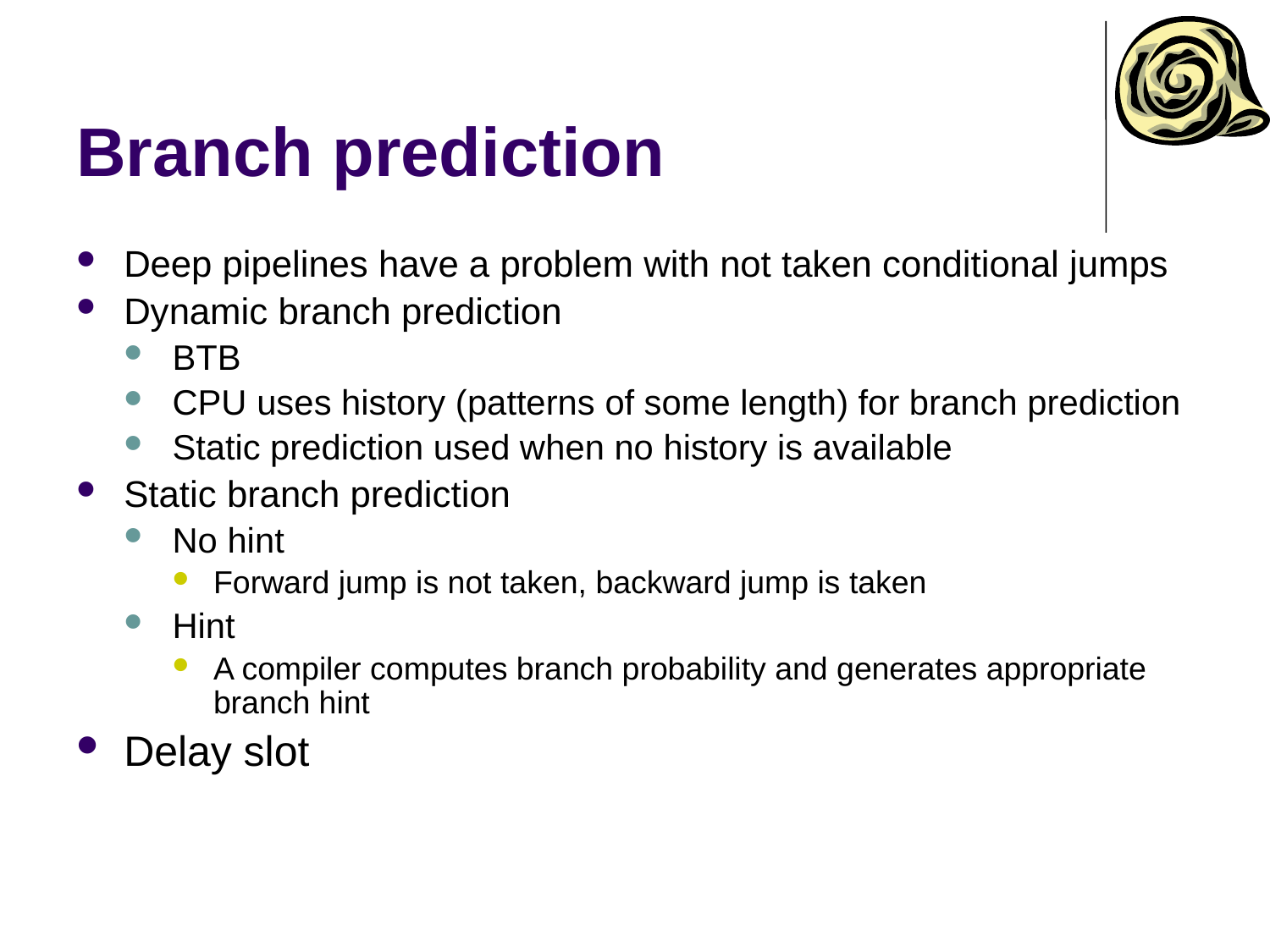

# Branch prediction
Deep pipelines have a problem with not taken conditional jumps
Dynamic branch prediction
BTB
CPU uses history (patterns of some length) for branch prediction
Static prediction used when no history is available
Static branch prediction
No hint
Forward jump is not taken, backward jump is taken
Hint
A compiler computes branch probability and generates appropriate branch hint
Delay slot